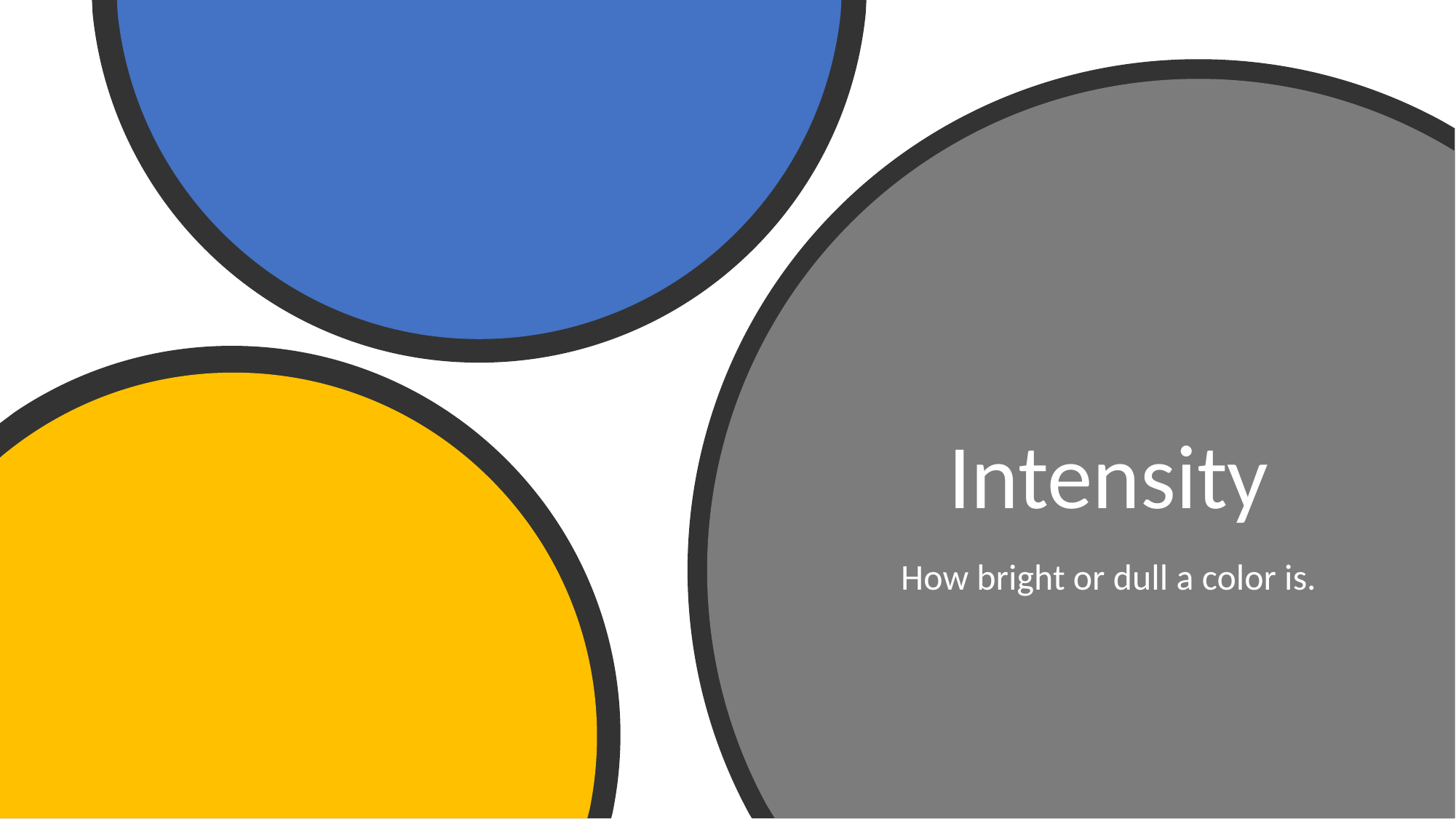

# Intensity

How bright or dull a color is.